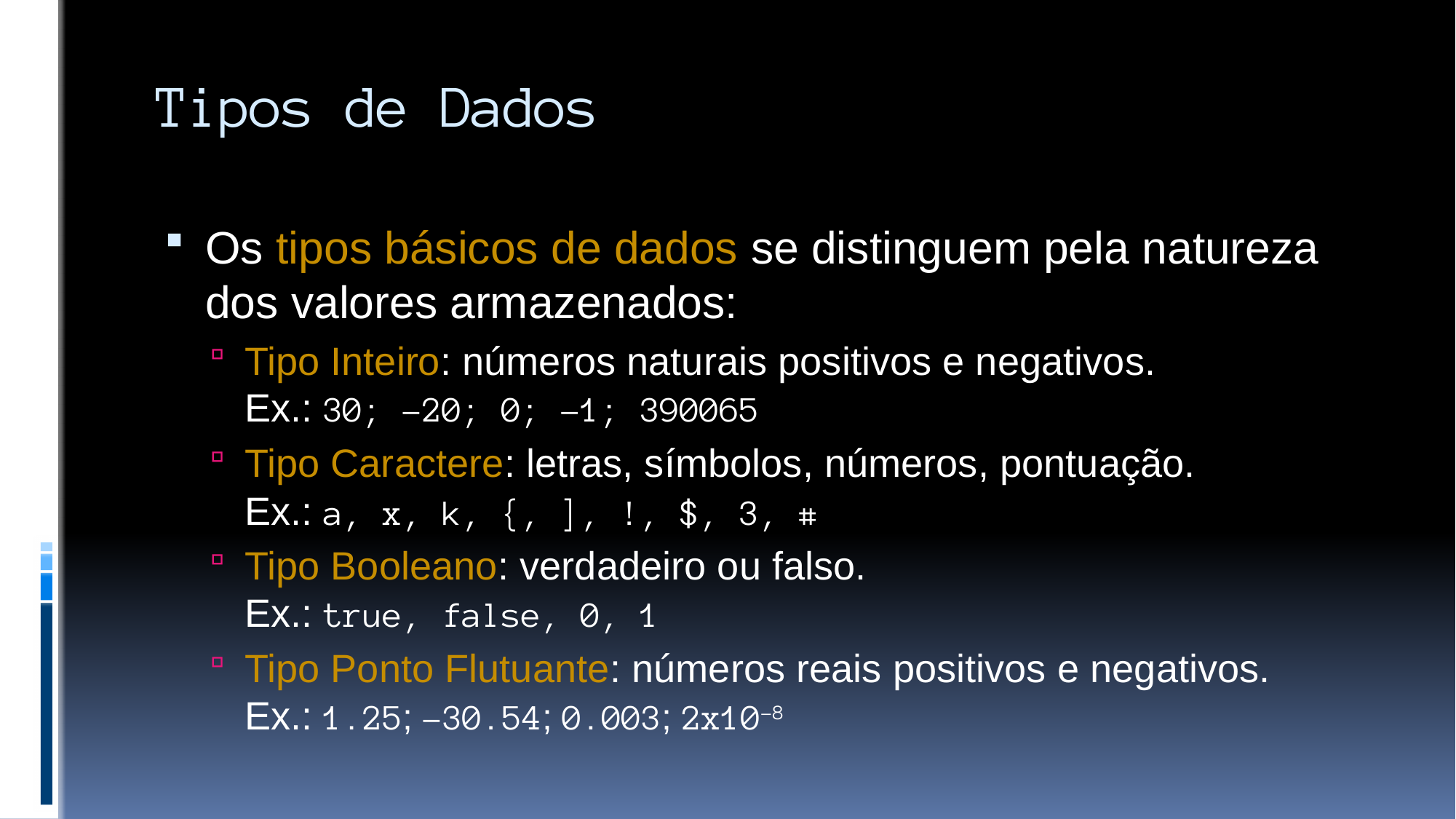

# Tipos de Dados
Os tipos básicos de dados se distinguem pela natureza dos valores armazenados:
Tipo Inteiro: números naturais positivos e negativos.
Ex.: 30; -20; 0; -1; 390065
Tipo Caractere: letras, símbolos, números, pontuação.
Ex.: a, x, k, {, ], !, $, 3, #
Tipo Booleano: verdadeiro ou falso.
Ex.: true, false, 0, 1
Tipo Ponto Flutuante: números reais positivos e negativos.
Ex.: 1.25; -30.54; 0.003; 2x10-8